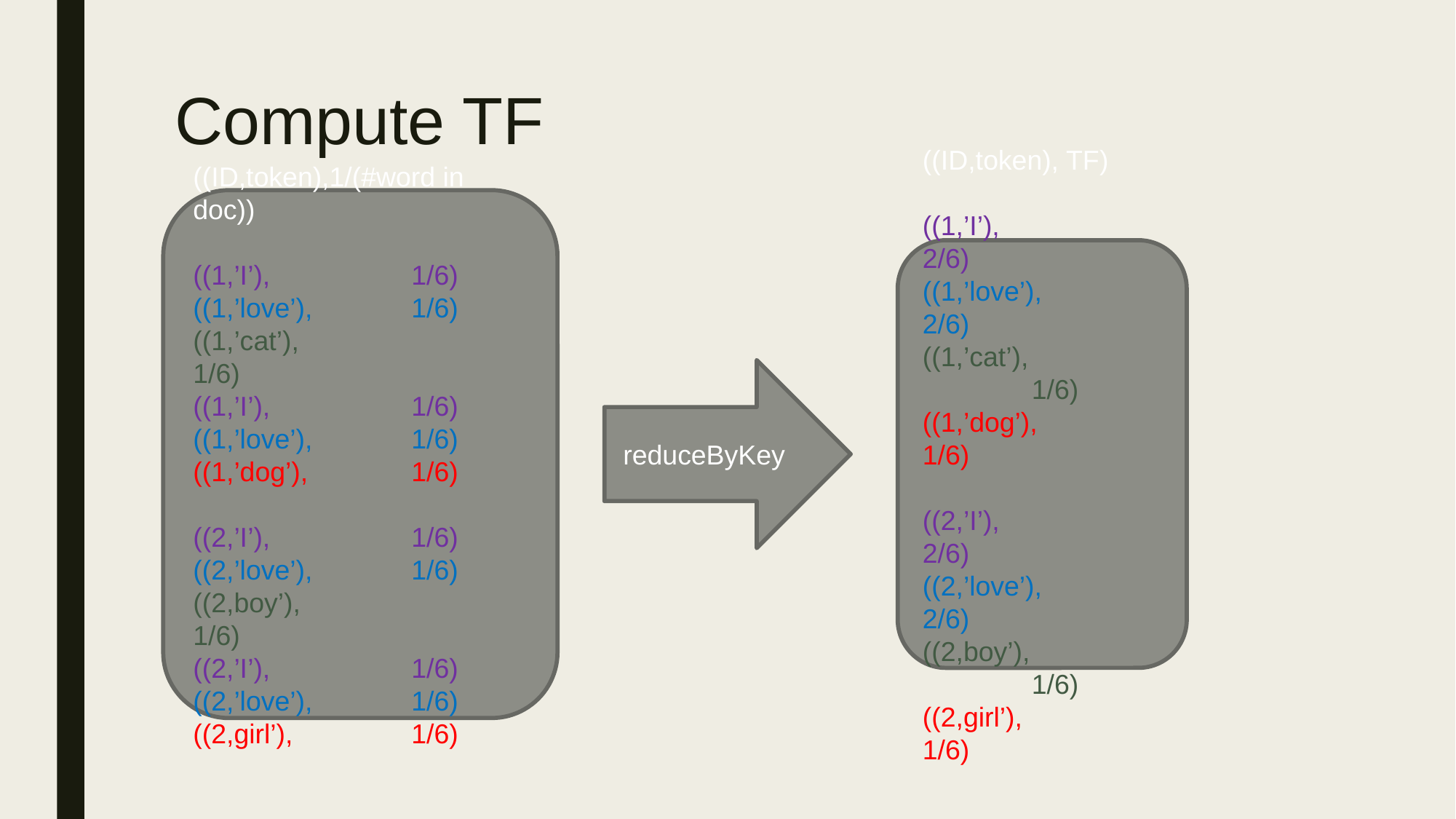

# Compute TF
((ID,token),1/(#word in doc))

((1,’I’), 		1/6)
((1,’love’), 	1/6)
((1,’cat’), 		1/6)
((1,’I’), 		1/6)
((1,’love’), 	1/6)
((1,’dog’), 	1/6)

((2,’I’), 		1/6)
((2,’love’), 	1/6)
((2,boy’), 		1/6)
((2,’I’), 		1/6)
((2,’love’), 	1/6)
((2,girl’), 		1/6)
((ID,token), TF)

((1,’I’), 		2/6)
((1,’love’), 	2/6)
((1,’cat’), 		1/6)
((1,’dog’), 	1/6)

((2,’I’), 		2/6)
((2,’love’), 	2/6)
((2,boy’), 		1/6)
((2,girl’), 		1/6)

reduceByKey